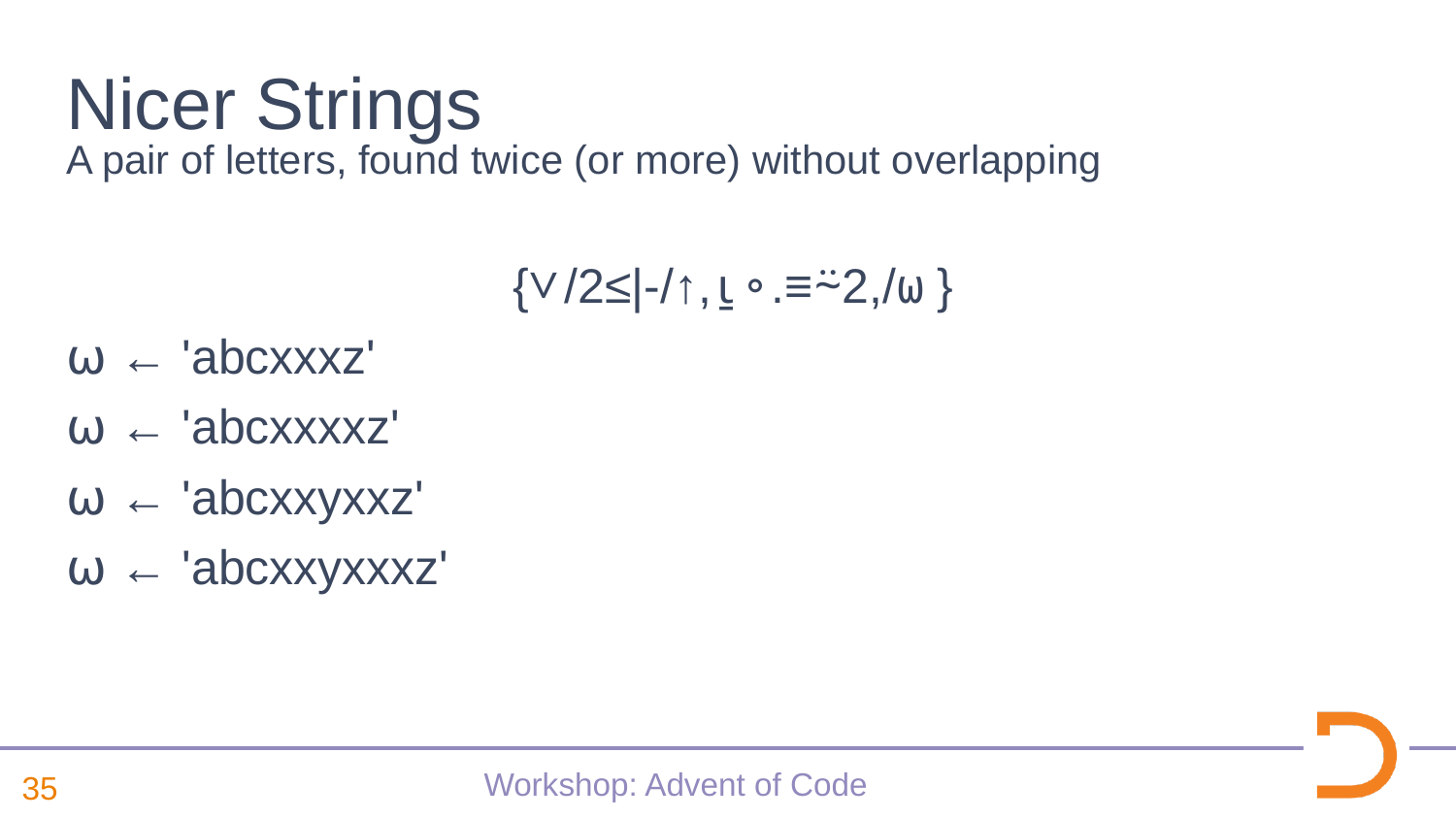

# Nicer Strings
A pair of letters, found twice (or more) without overlapping

 {∨/2≤|-/↑,⍸∘.≡⍨2,/⍵}
⍵ ← 'abcxxxz'
⍵ ← 'abcxxxxz'
⍵ ← 'abcxxyxxz'
⍵ ← 'abcxxyxxxz'